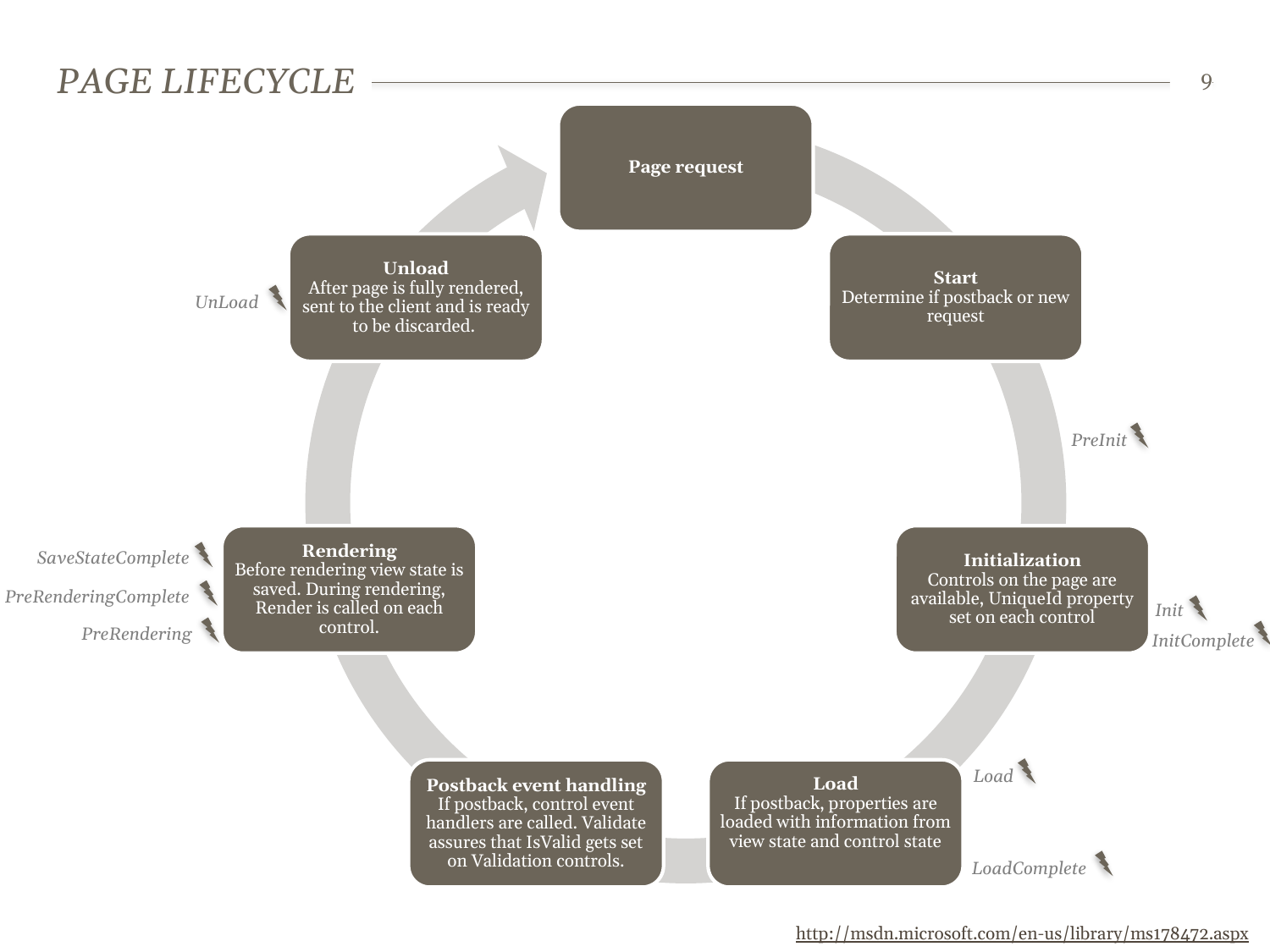

# Page Lifecycle
9
Page request
Start
Determine if postback or new request
Initialization
Controls on the page are available, UniqueId property set on each control
Load
If postback, properties are loaded with information from view state and control state
Postback event handling
If postback, control event handlers are called. Validate assures that IsValid gets set on Validation controls.
Rendering
Before rendering view state is saved. During rendering, Render is called on each control.
Unload
After page is fully rendered, sent to the client and is ready to be discarded.
UnLoad

PreInit

SaveStateComplete

PreRenderingComplete

Init

PreRendering

InitComplete
Load

LoadComplete

http://msdn.microsoft.com/en-us/library/ms178472.aspx